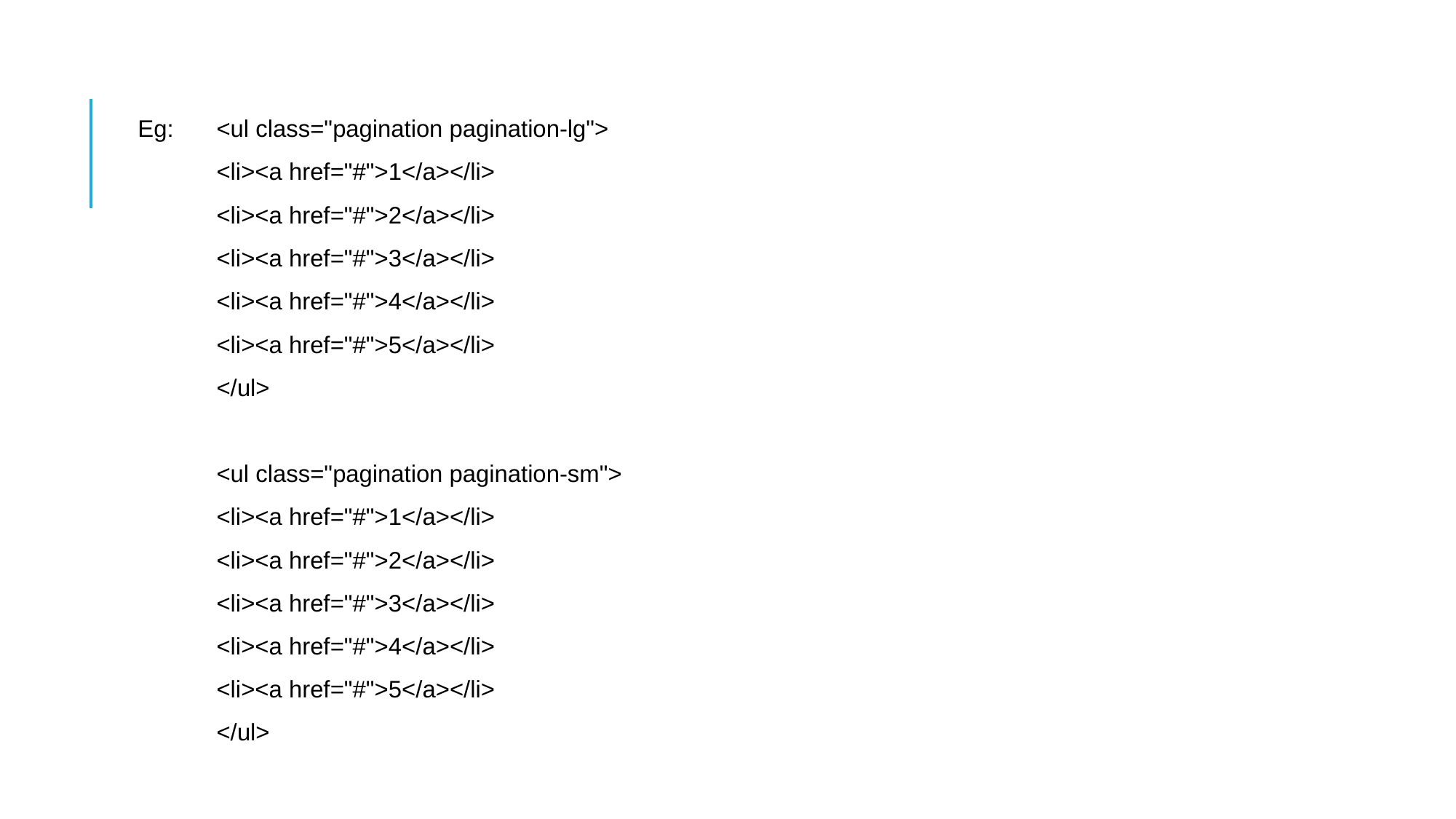

Eg: 	<ul class="pagination pagination-lg">
  	<li><a href="#">1</a></li>
  	<li><a href="#">2</a></li>
  	<li><a href="#">3</a></li>
  	<li><a href="#">4</a></li>
  	<li><a href="#">5</a></li>
	</ul>
	<ul class="pagination pagination-sm">
  	<li><a href="#">1</a></li>
  	<li><a href="#">2</a></li>
  	<li><a href="#">3</a></li>
  	<li><a href="#">4</a></li>
  	<li><a href="#">5</a></li>
	</ul>